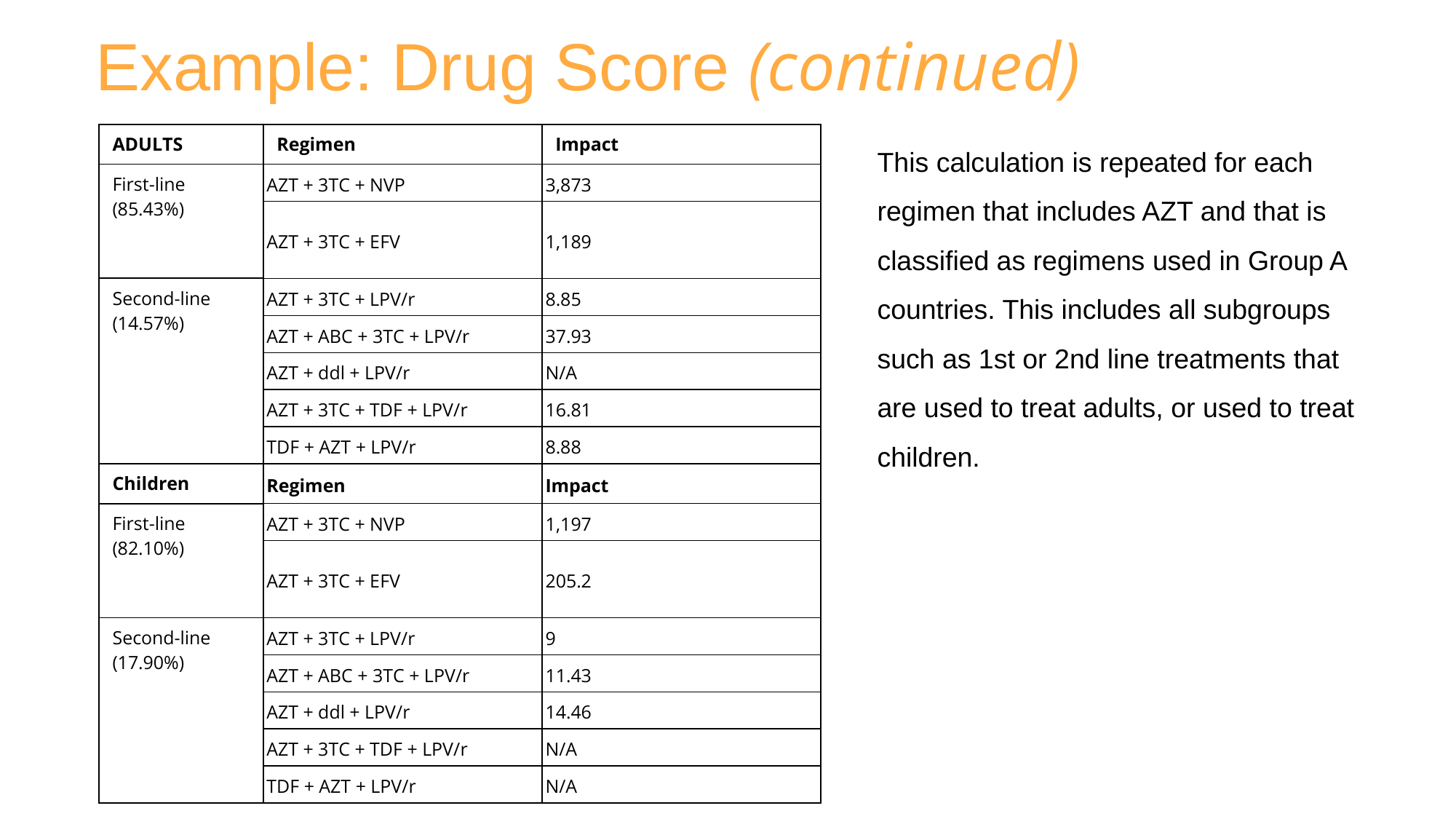

# Example: Drug Score (continued)

| ADULTS | Regimen | Impact |
| --- | --- | --- |
| First-line (85.43%) | AZT + 3TC + NVP | 3,873 |
|  | AZT + 3TC + EFV | 1,189 |
| Second-line (14.57%) | AZT + 3TC + LPV/r | 8.85 |
|  | AZT + ABC + 3TC + LPV/r | 37.93 |
|  | AZT + ddl + LPV/r | N/A |
|  | AZT + 3TC + TDF + LPV/r | 16.81 |
|  | TDF + AZT + LPV/r | 8.88 |
| Children | Regimen | Impact |
| First-line (82.10%) | AZT + 3TC + NVP | 1,197 |
|  | AZT + 3TC + EFV | 205.2 |
| Second-line (17.90%) | AZT + 3TC + LPV/r | 9 |
|  | AZT + ABC + 3TC + LPV/r | 11.43 |
|  | AZT + ddl + LPV/r | 14.46 |
|  | AZT + 3TC + TDF + LPV/r | N/A |
|  | TDF + AZT + LPV/r | N/A |
This calculation is repeated for each regimen that includes AZT and that is classified as regimens used in Group A countries. This includes all subgroups such as 1st or 2nd line treatments that are used to treat adults, or used to treat children.